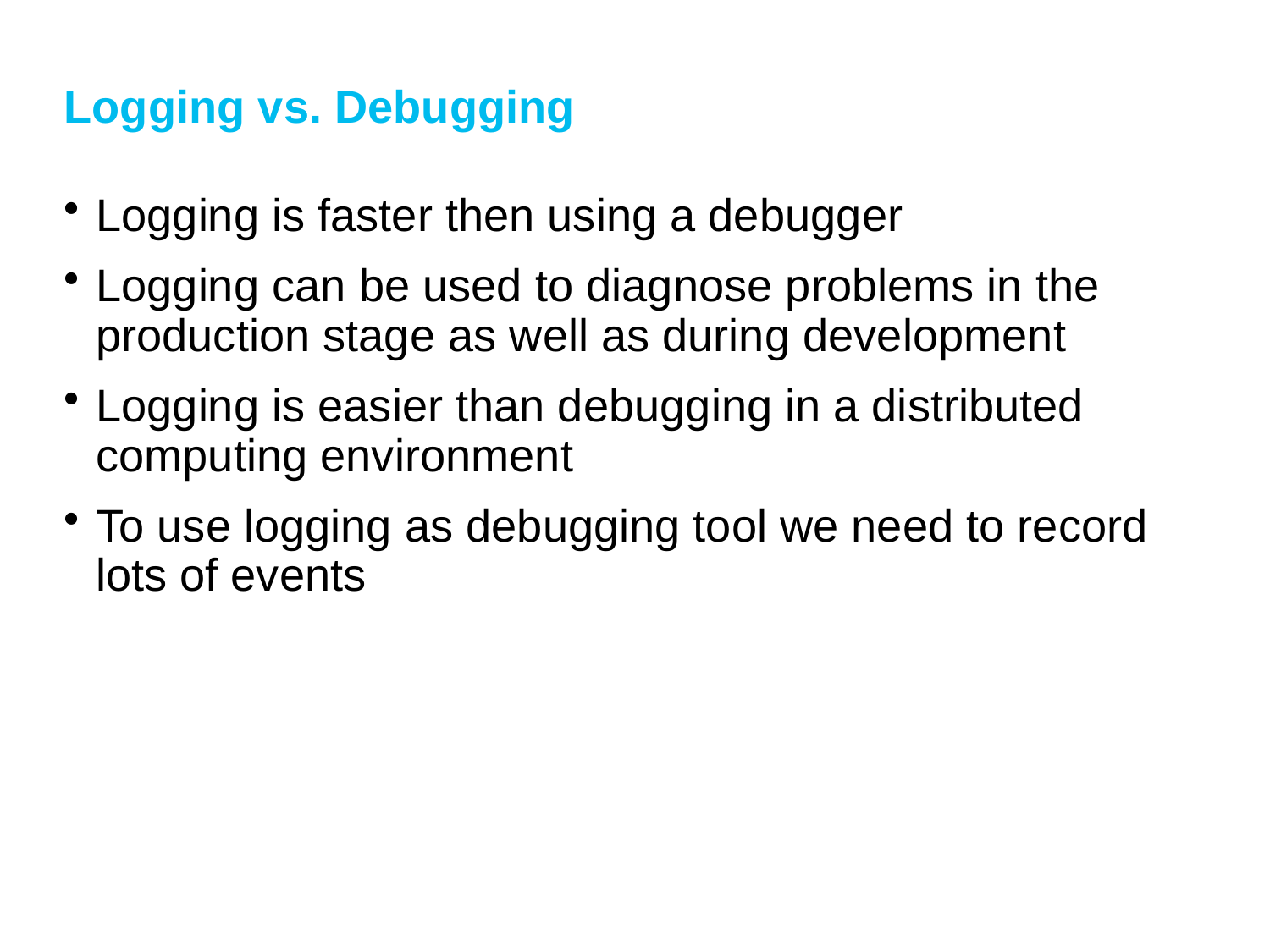

# Logging vs. Debugging
Logging is faster then using a debugger
Logging can be used to diagnose problems in the production stage as well as during development
Logging is easier than debugging in a distributed computing environment
To use logging as debugging tool we need to record lots of events